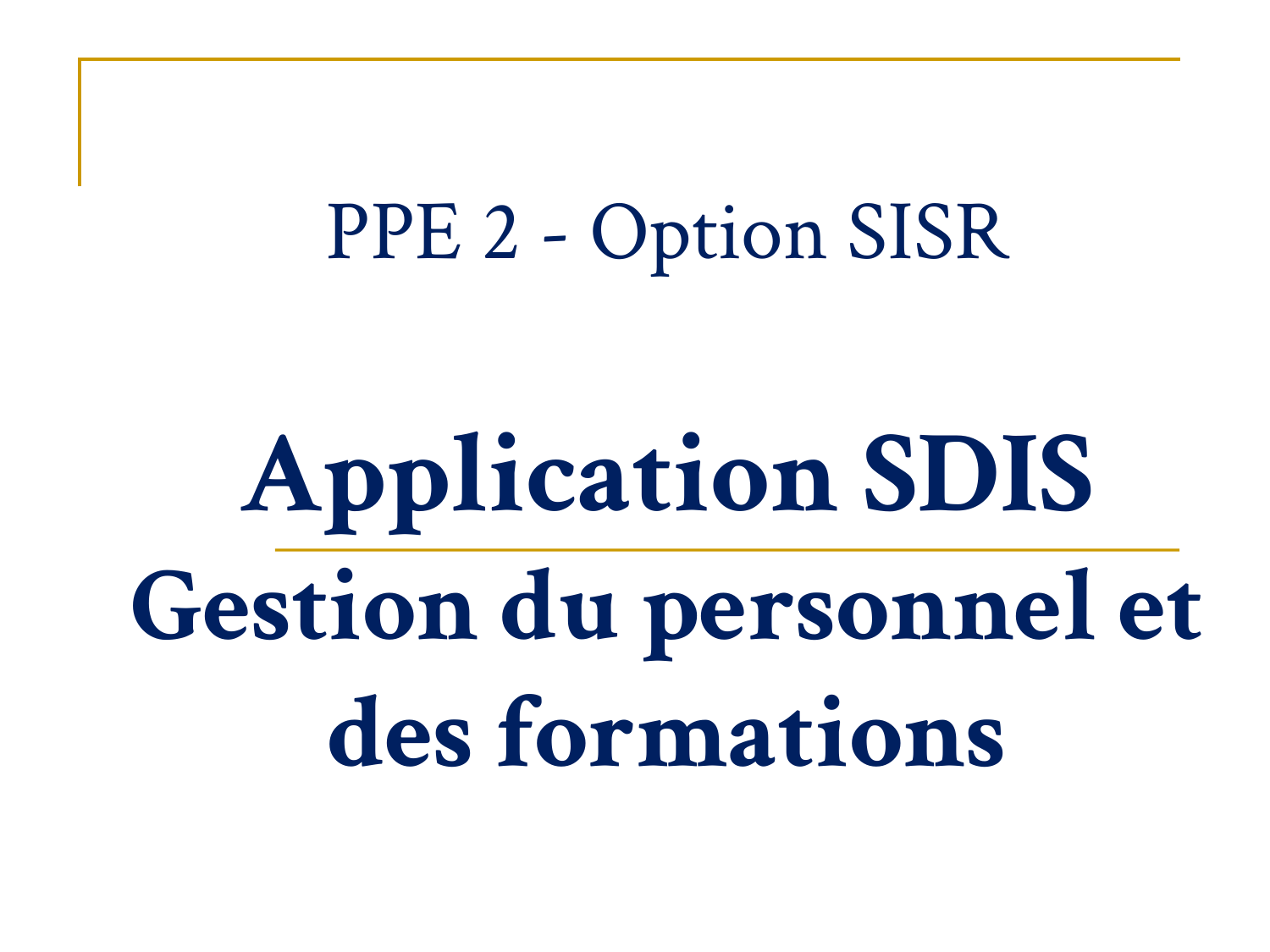

# PPE 2 - Option SISR Application SDIS Gestion du personnel et des formations